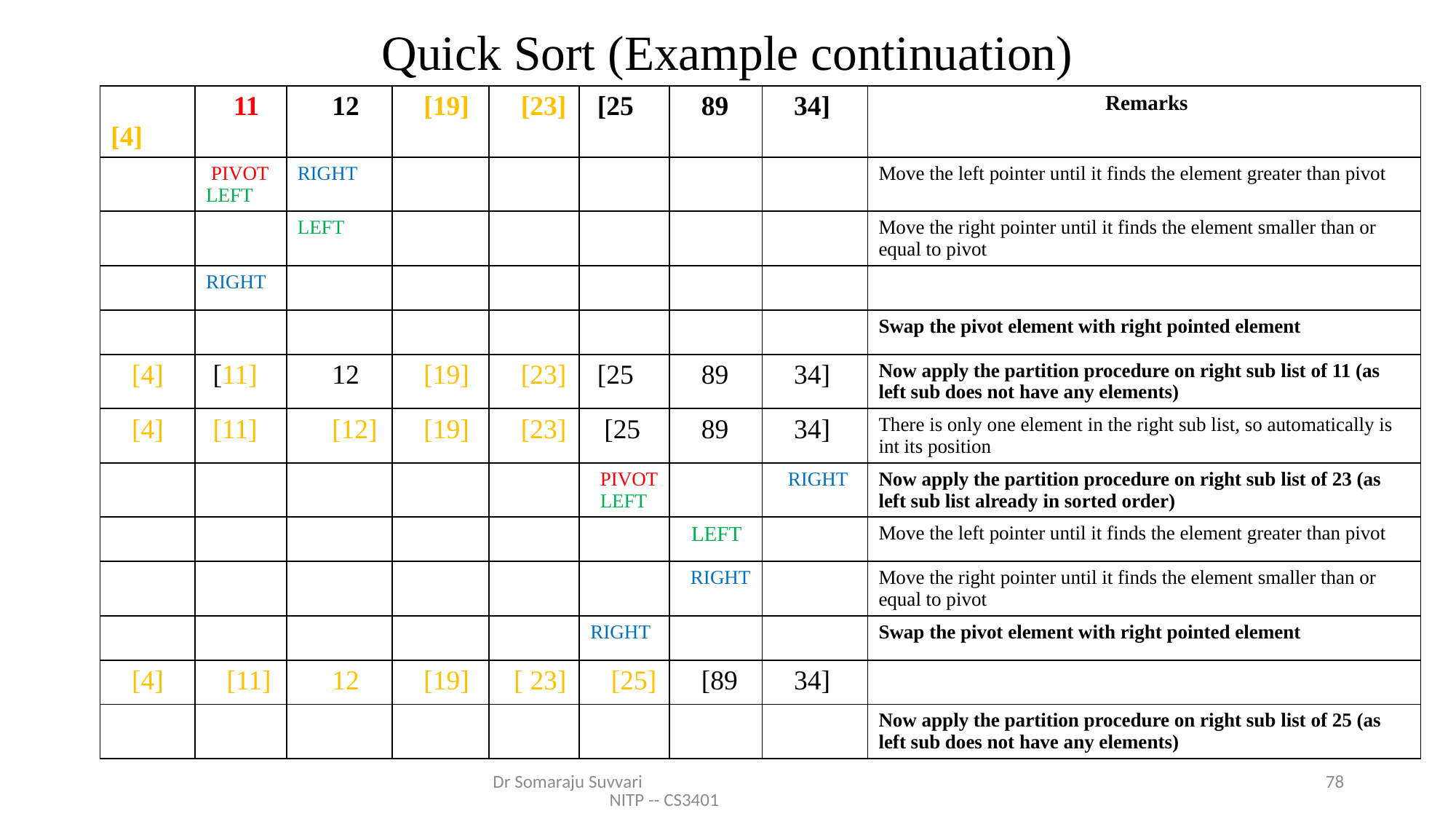

# Quick Sort (Example continuation)
| [4] | 11 | 12 | [19] | [23] | [25 | 89 | 34] | Remarks |
| --- | --- | --- | --- | --- | --- | --- | --- | --- |
|  | PIVOT LEFT | RIGHT |  |  |  |  |  | Move the left pointer until it finds the element greater than pivot |
|  |  | LEFT |  |  |  |  |  | Move the right pointer until it finds the element smaller than or equal to pivot |
|  | RIGHT |  |  |  |  |  |  |  |
|  |  |  |  |  |  |  |  | Swap the pivot element with right pointed element |
| [4] | [11] | 12 | [19] | [23] | [25 | 89 | 34] | Now apply the partition procedure on right sub list of 11 (as left sub does not have any elements) |
| [4] | [11] | [12] | [19] | [23] | [25 | 89 | 34] | There is only one element in the right sub list, so automatically is int its position |
|  |  |  |  |  | PIVOT LEFT |  | RIGHT | Now apply the partition procedure on right sub list of 23 (as left sub list already in sorted order) |
|  |  |  |  |  |  | LEFT |  | Move the left pointer until it finds the element greater than pivot |
|  |  |  |  |  |  | RIGHT |  | Move the right pointer until it finds the element smaller than or equal to pivot |
|  |  |  |  |  | RIGHT |  |  | Swap the pivot element with right pointed element |
| [4] | [11] | 12 | [19] | [ 23] | [25] | [89 | 34] |  |
|  |  |  |  |  |  |  |  | Now apply the partition procedure on right sub list of 25 (as left sub does not have any elements) |
Dr Somaraju Suvvari                                                                                                        NITP -- CS3401
78